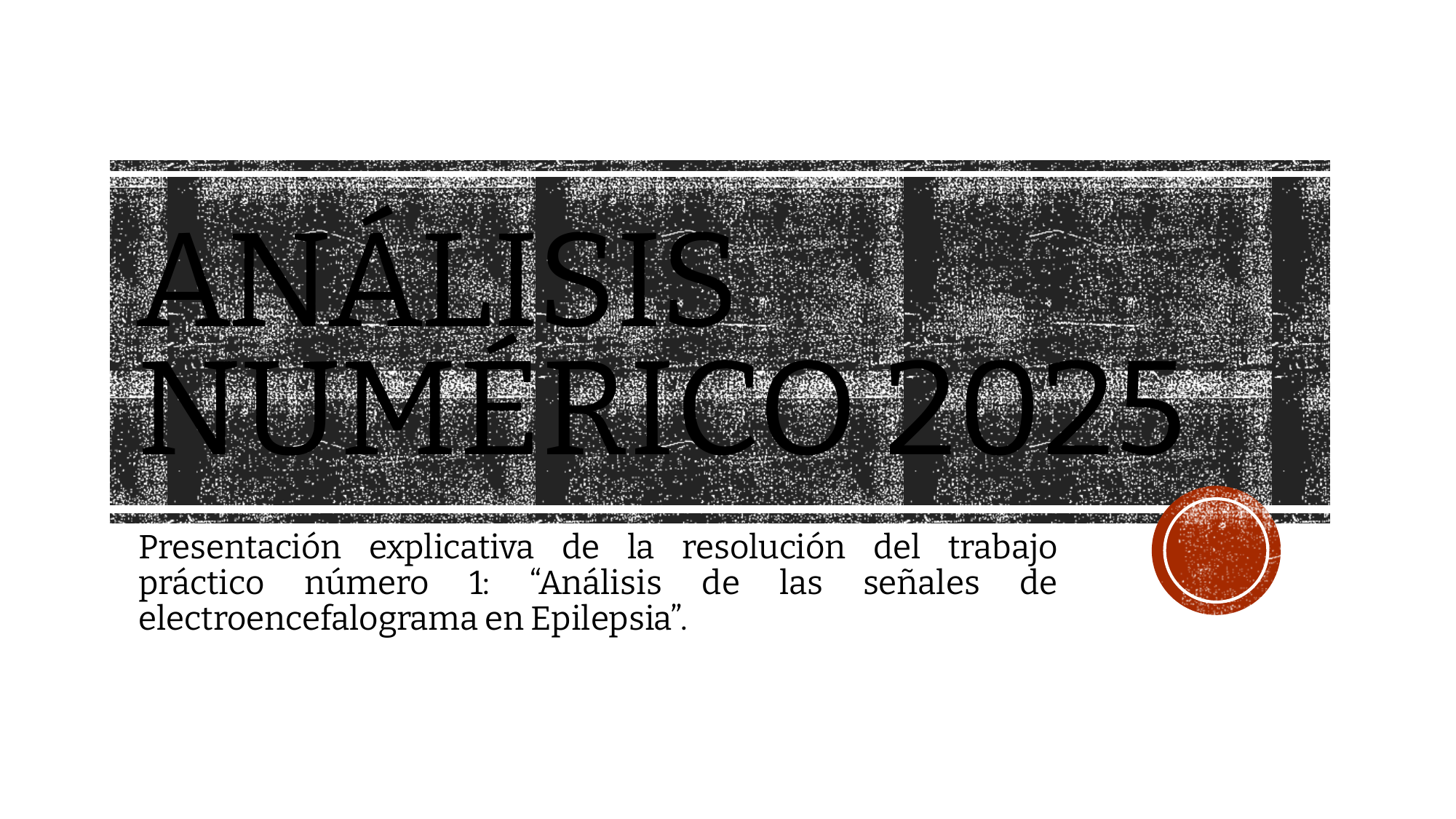

# Análisis Numérico 2025
Presentación explicativa de la resolución del trabajo práctico número 1: “Análisis de las señales de electroencefalograma en Epilepsia”.